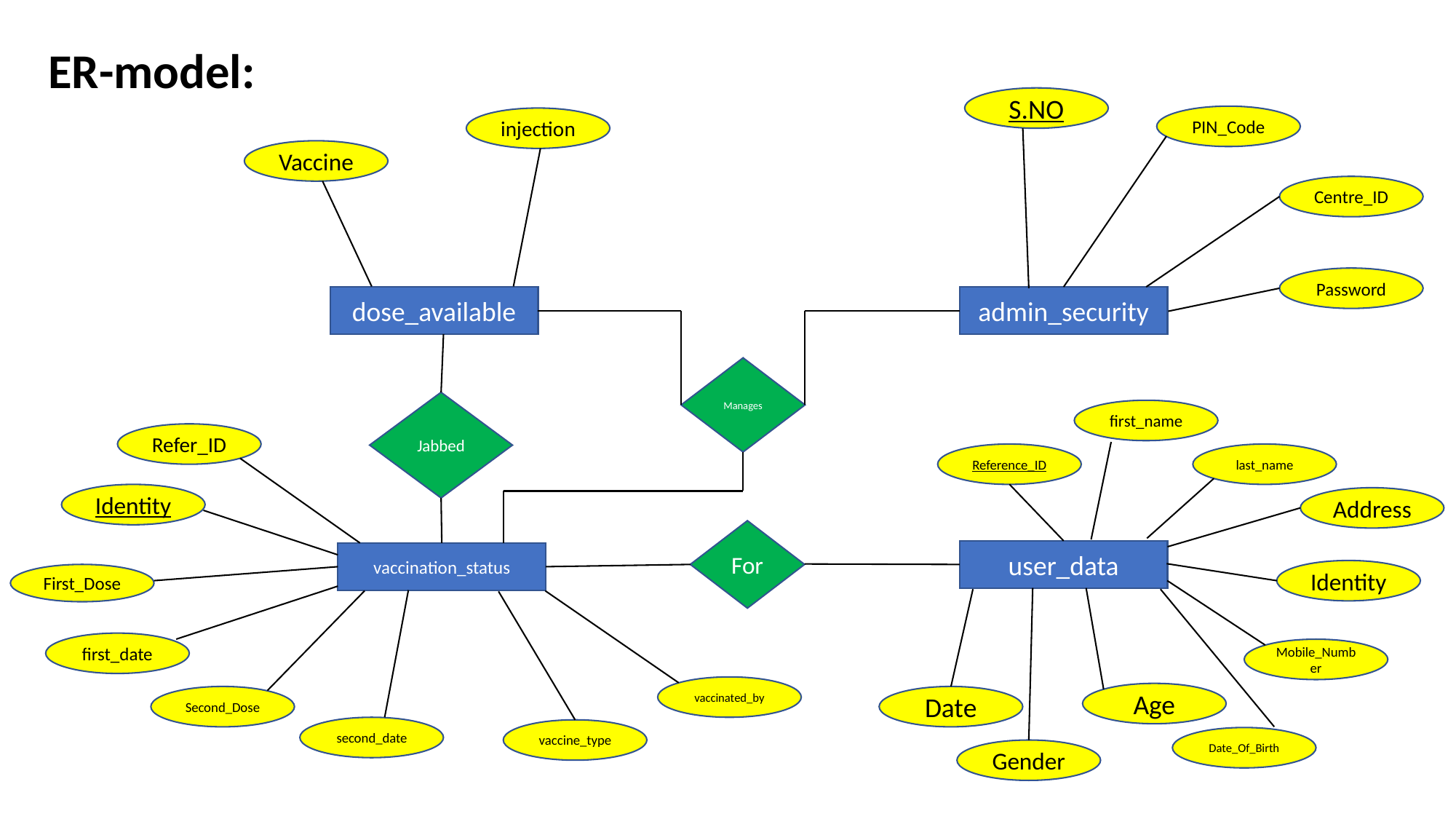

ER-model:
S.NO
PIN_Code
injection
Vaccine
Centre_ID
Password
admin_security
dose_available
Manages
Jabbed
first_name
Refer_ID
Reference_ID
last_name
Identity
Address
For
user_data
vaccination_status
Identity
First_Dose
first_date
Mobile_Number
vaccinated_by
Age
Second_Dose
Date
second_date
vaccine_type
Date_Of_Birth
Gender